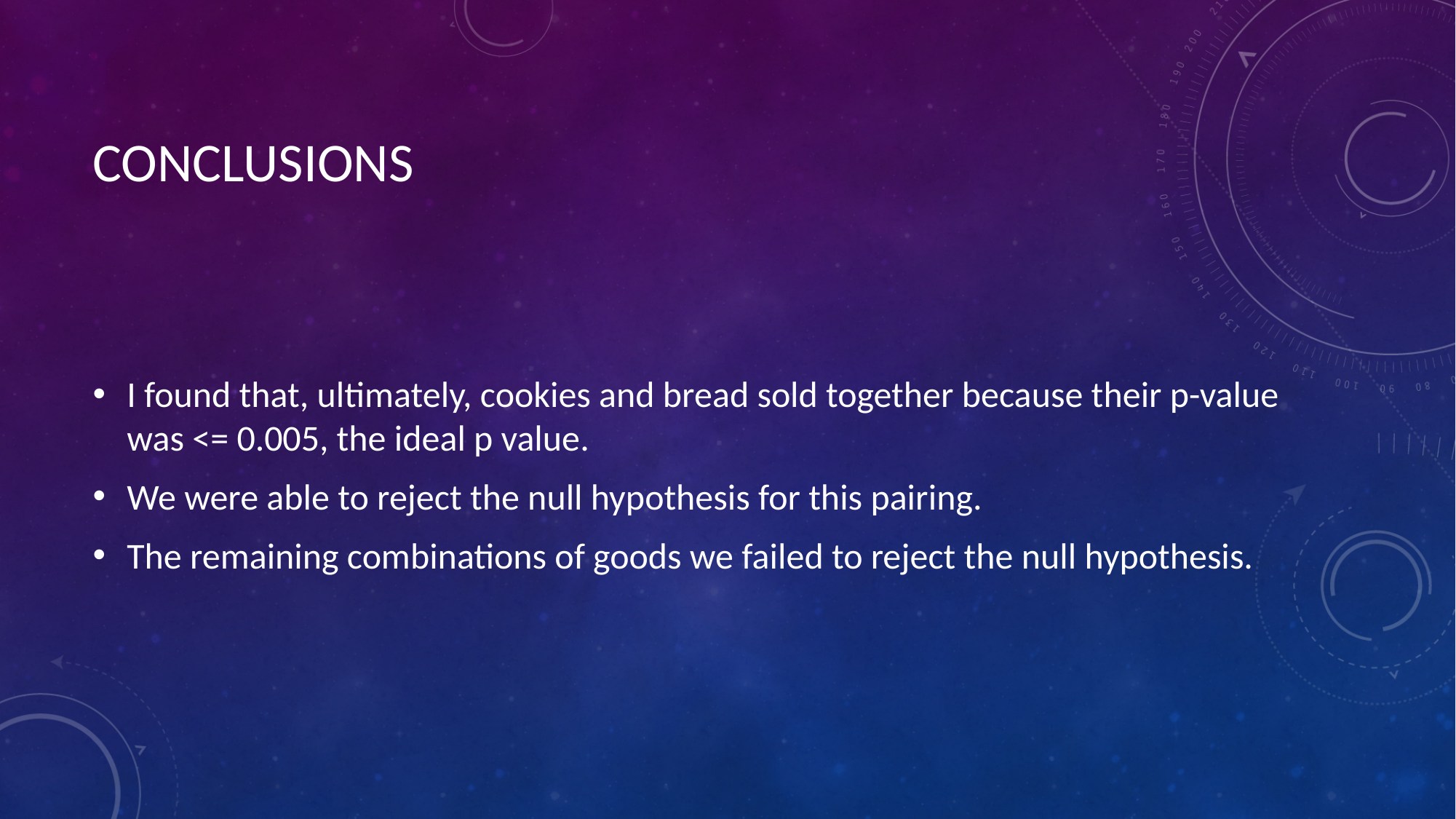

# Conclusions
I found that, ultimately, cookies and bread sold together because their p-value was <= 0.005, the ideal p value.
We were able to reject the null hypothesis for this pairing.
The remaining combinations of goods we failed to reject the null hypothesis.